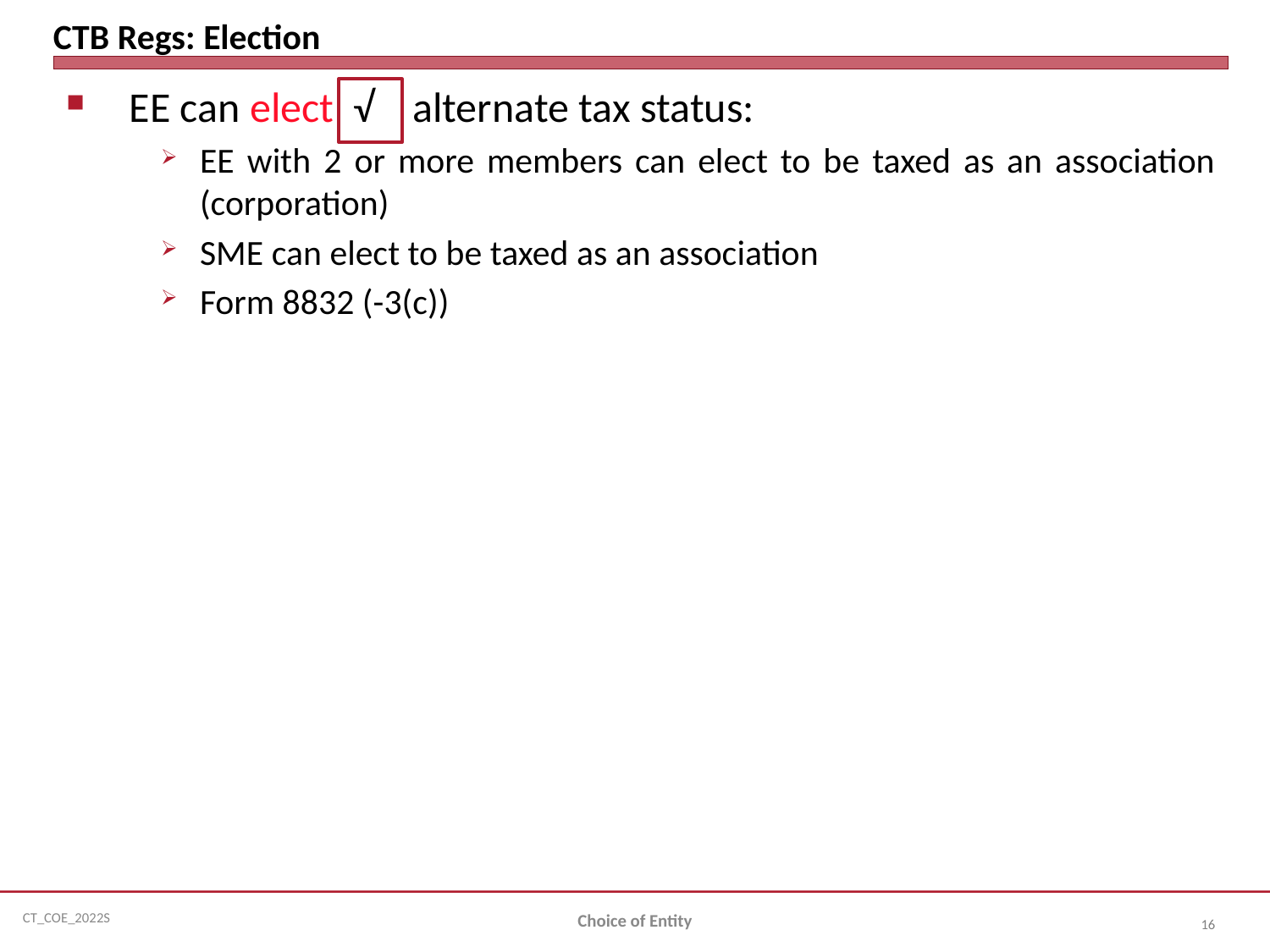

# CTB Regs: Election
EE can elect  √    alternate tax status:
EE with 2 or more members can elect to be taxed as an association (corporation)
SME can elect to be taxed as an association
Form 8832 (-3(c))

Choice of Entity
16